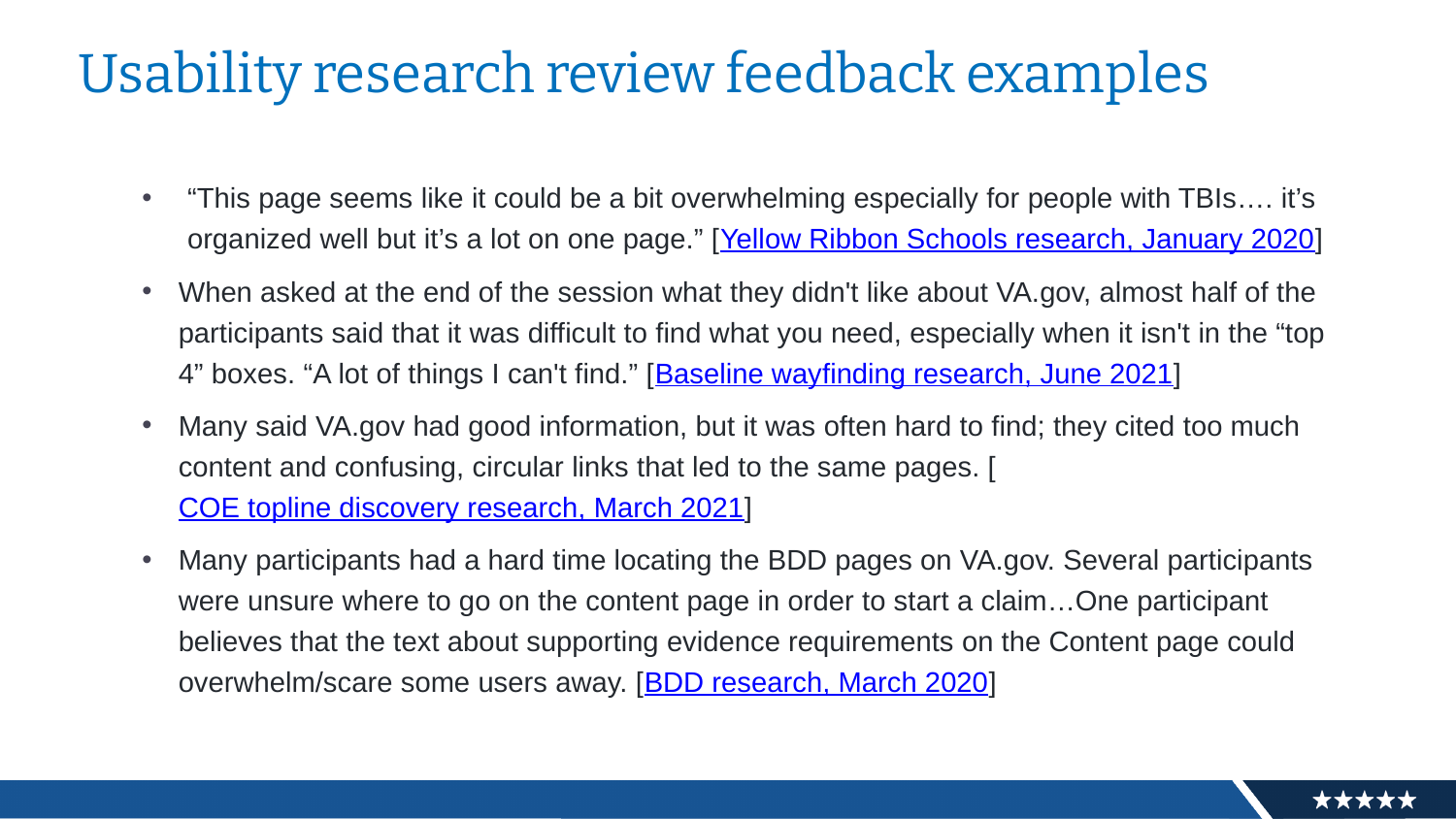

# Usability research review feedback examples
“This page seems like it could be a bit overwhelming especially for people with TBIs…. it’s organized well but it’s a lot on one page.” [Yellow Ribbon Schools research, January 2020]
When asked at the end of the session what they didn't like about VA.gov, almost half of the participants said that it was difficult to find what you need, especially when it isn't in the “top 4” boxes. “A lot of things I can't find.” [Baseline wayfinding research, June 2021]
Many said VA.gov had good information, but it was often hard to find; they cited too much content and confusing, circular links that led to the same pages. [COE topline discovery research, March 2021]
Many participants had a hard time locating the BDD pages on VA.gov. Several participants were unsure where to go on the content page in order to start a claim…One participant believes that the text about supporting evidence requirements on the Content page could overwhelm/scare some users away. [BDD research, March 2020]